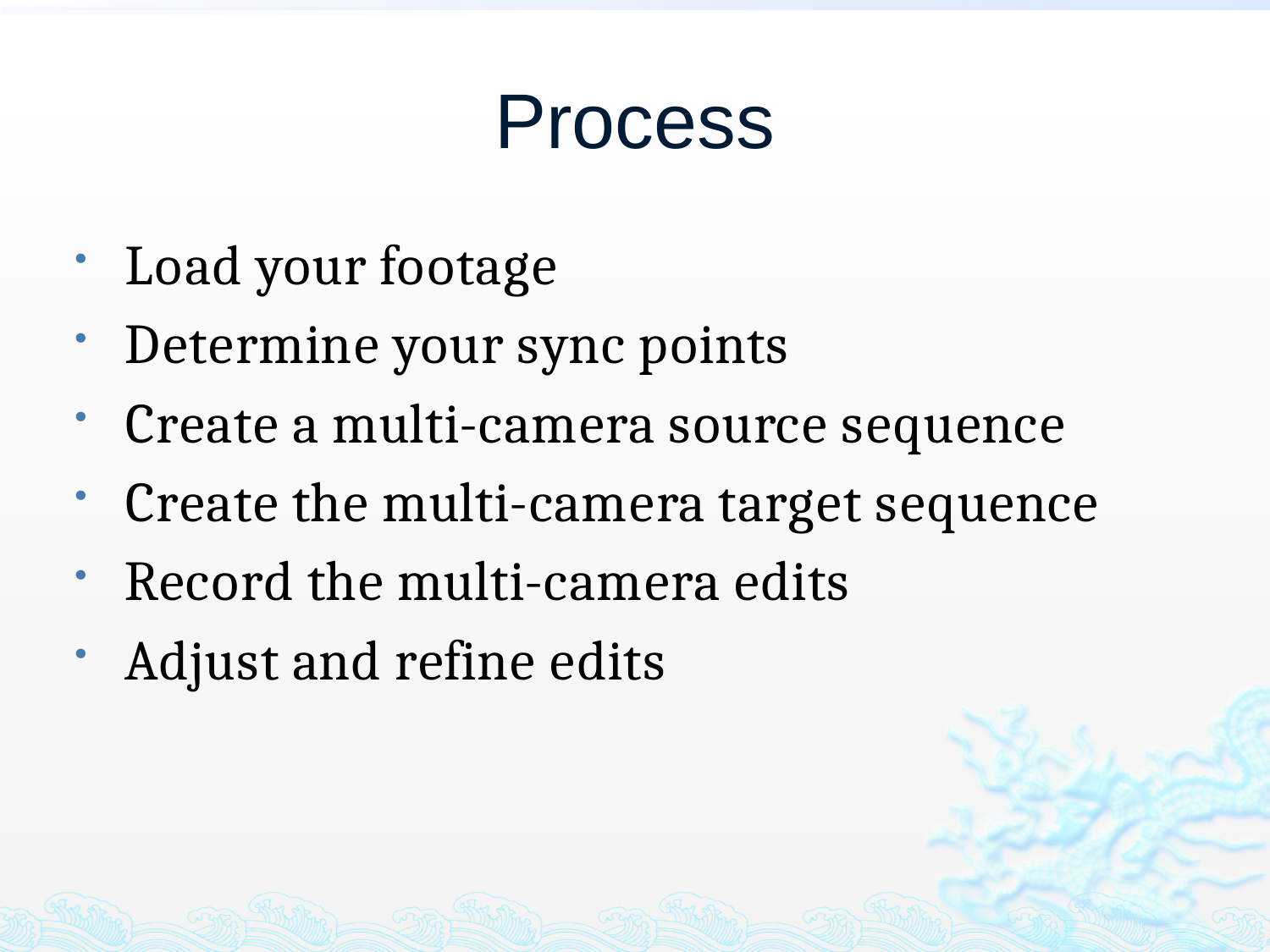

# Process
Load your footage
Determine your sync points
Create a multi-camera source sequence
Create the multi-camera target sequence
Record the multi-camera edits
Adjust and refine edits